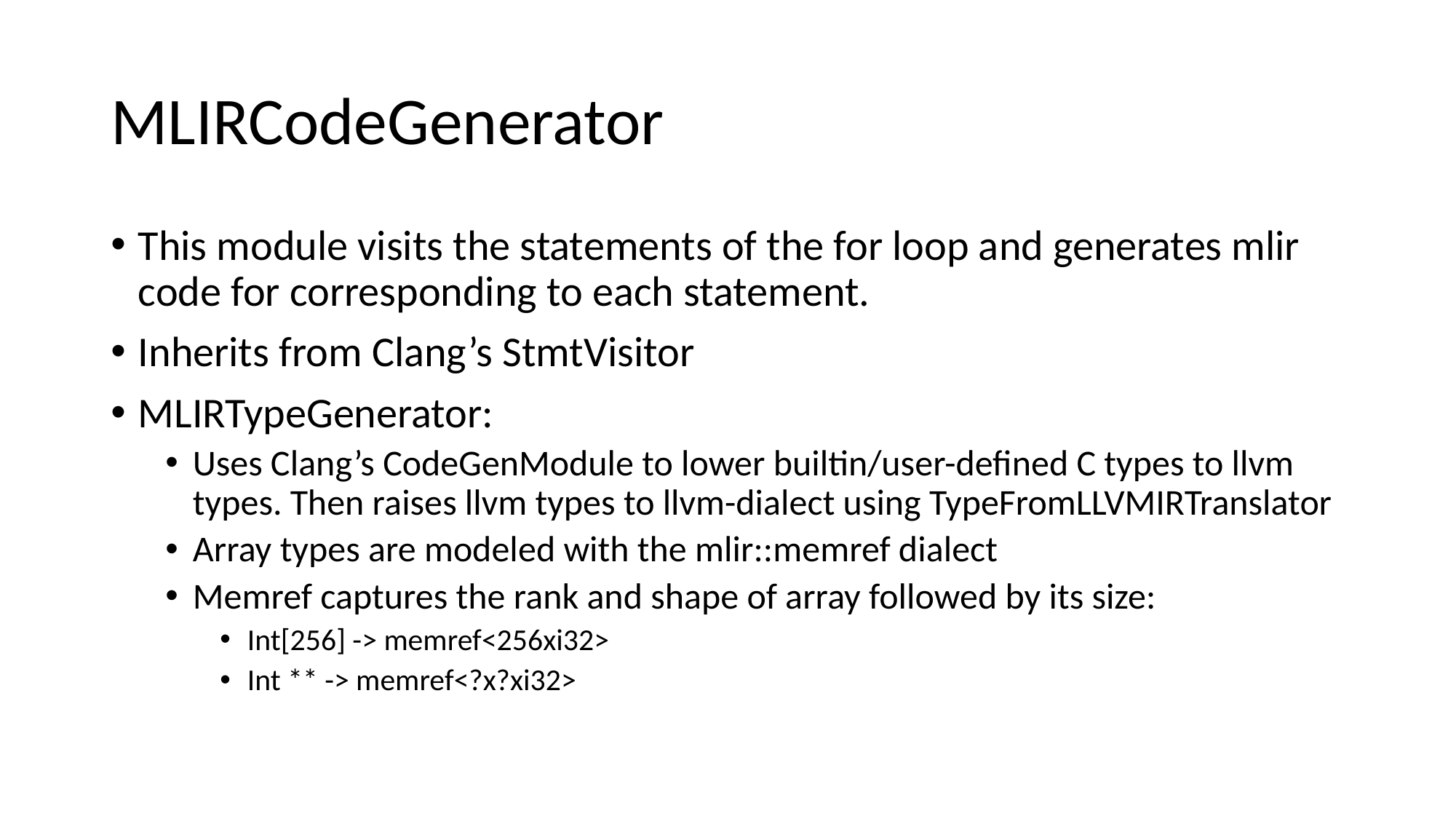

# MLIRCodeGenerator
This module visits the statements of the for loop and generates mlir code for corresponding to each statement.
Inherits from Clang’s StmtVisitor
MLIRTypeGenerator:
Uses Clang’s CodeGenModule to lower builtin/user-defined C types to llvm types. Then raises llvm types to llvm-dialect using TypeFromLLVMIRTranslator
Array types are modeled with the mlir::memref dialect
Memref captures the rank and shape of array followed by its size:
Int[256] -> memref<256xi32>
Int ** -> memref<?x?xi32>